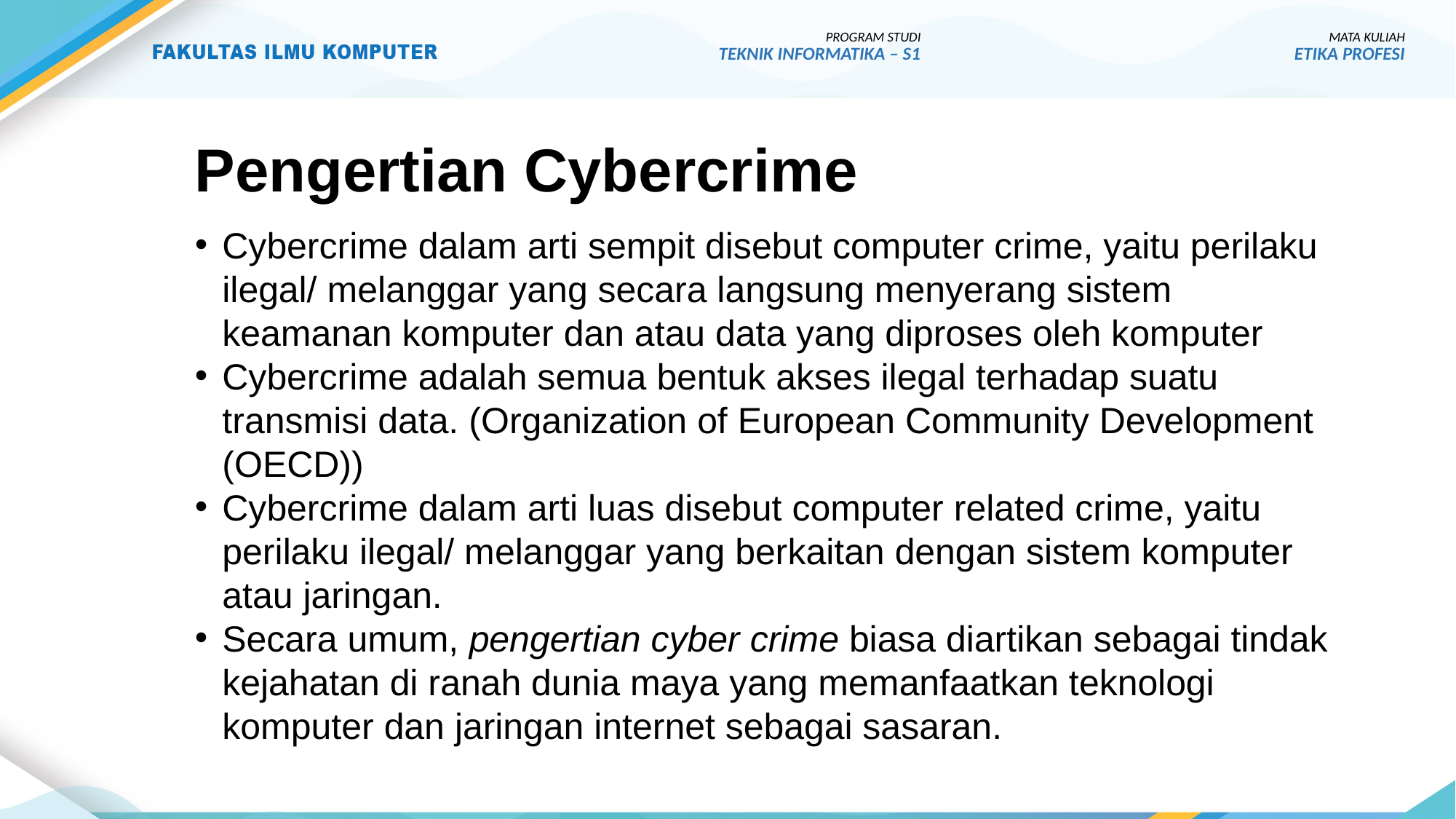

PROGRAM STUDI
TEKNIK INFORMATIKA – S1
MATA KULIAH
ETIKA PROFESI
# Pengertian Cybercrime
Cybercrime dalam arti sempit disebut computer crime, yaitu perilaku ilegal/ melanggar yang secara langsung menyerang sistem keamanan komputer dan atau data yang diproses oleh komputer
Cybercrime adalah semua bentuk akses ilegal terhadap suatu transmisi data. (Organization of European Community Development (OECD))
Cybercrime dalam arti luas disebut computer related crime, yaitu perilaku ilegal/ melanggar yang berkaitan dengan sistem komputer atau jaringan.
Secara umum, pengertian cyber crime biasa diartikan sebagai tindak kejahatan di ranah dunia maya yang memanfaatkan teknologi komputer dan jaringan internet sebagai sasaran.